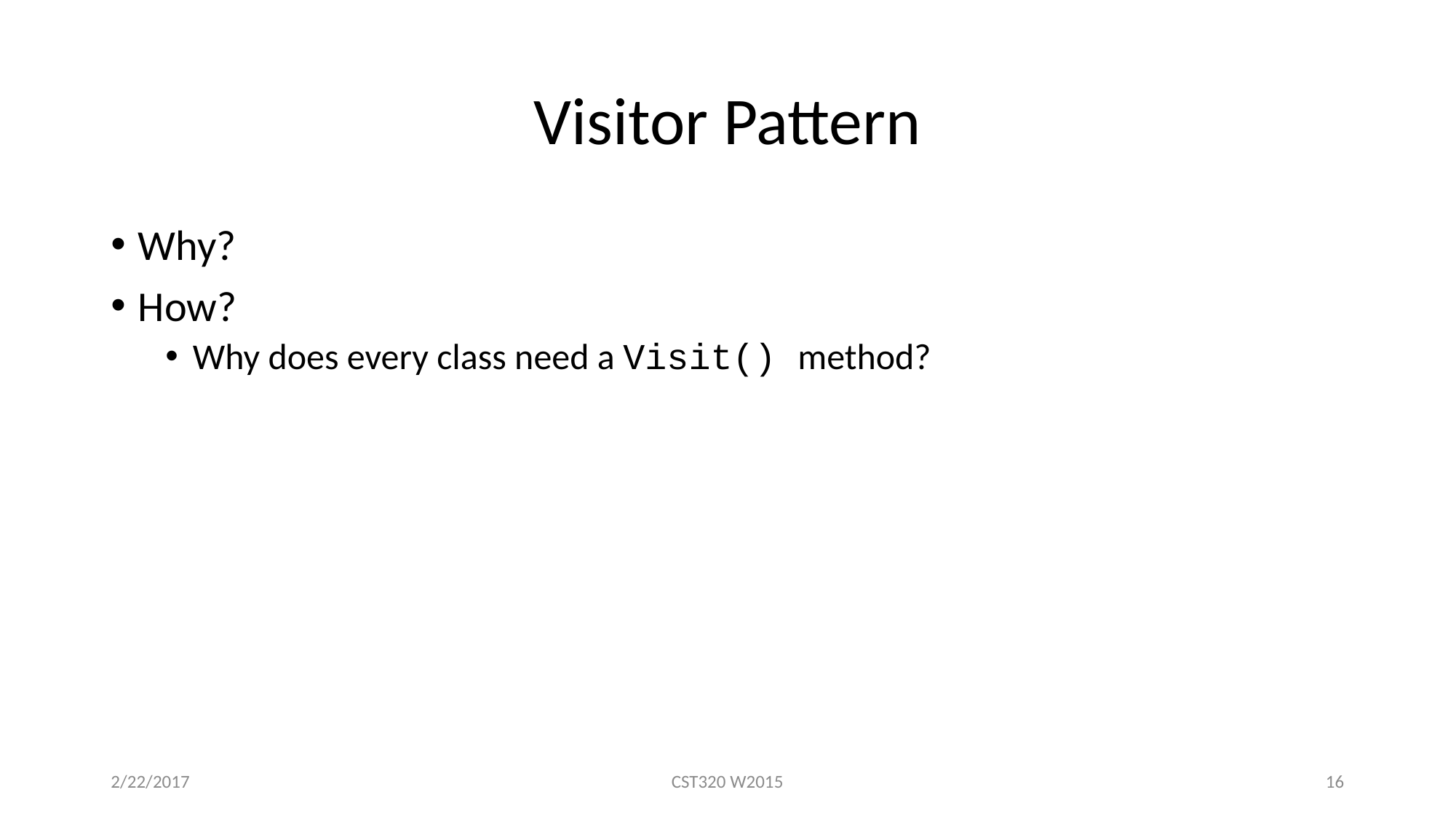

# Visitor Pattern
Why?
How?
Why does every class need a Visit() method?
2/22/2017
CST320 W2015
16